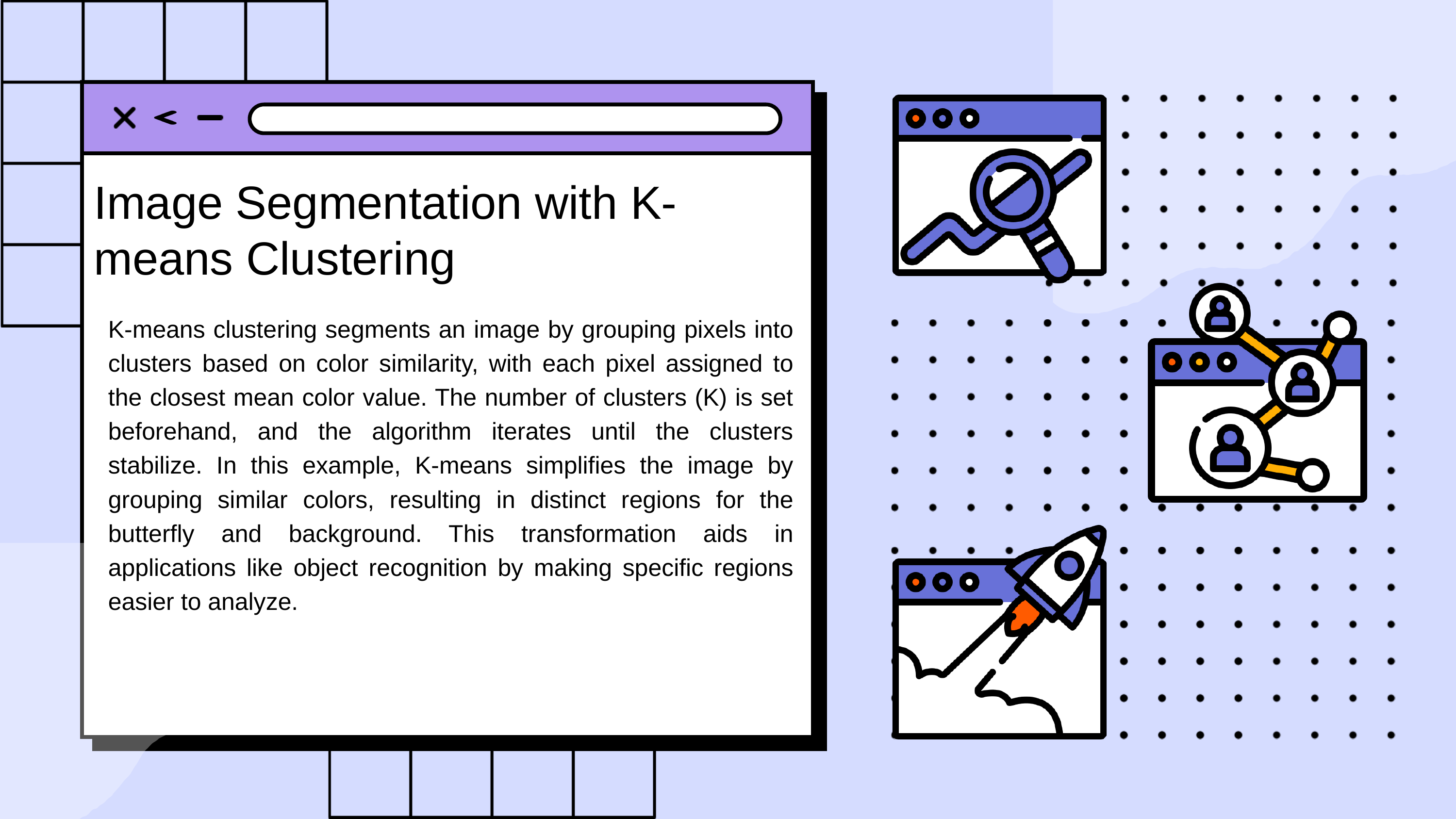

Image Segmentation with K-means Clustering

K-means clustering segments an image by grouping pixels into clusters based on color similarity, with each pixel assigned to the closest mean color value. The number of clusters (K) is set beforehand, and the algorithm iterates until the clusters stabilize. In this example, K-means simplifies the image by grouping similar colors, resulting in distinct regions for the butterfly and background. This transformation aids in applications like object recognition by making specific regions easier to analyze.